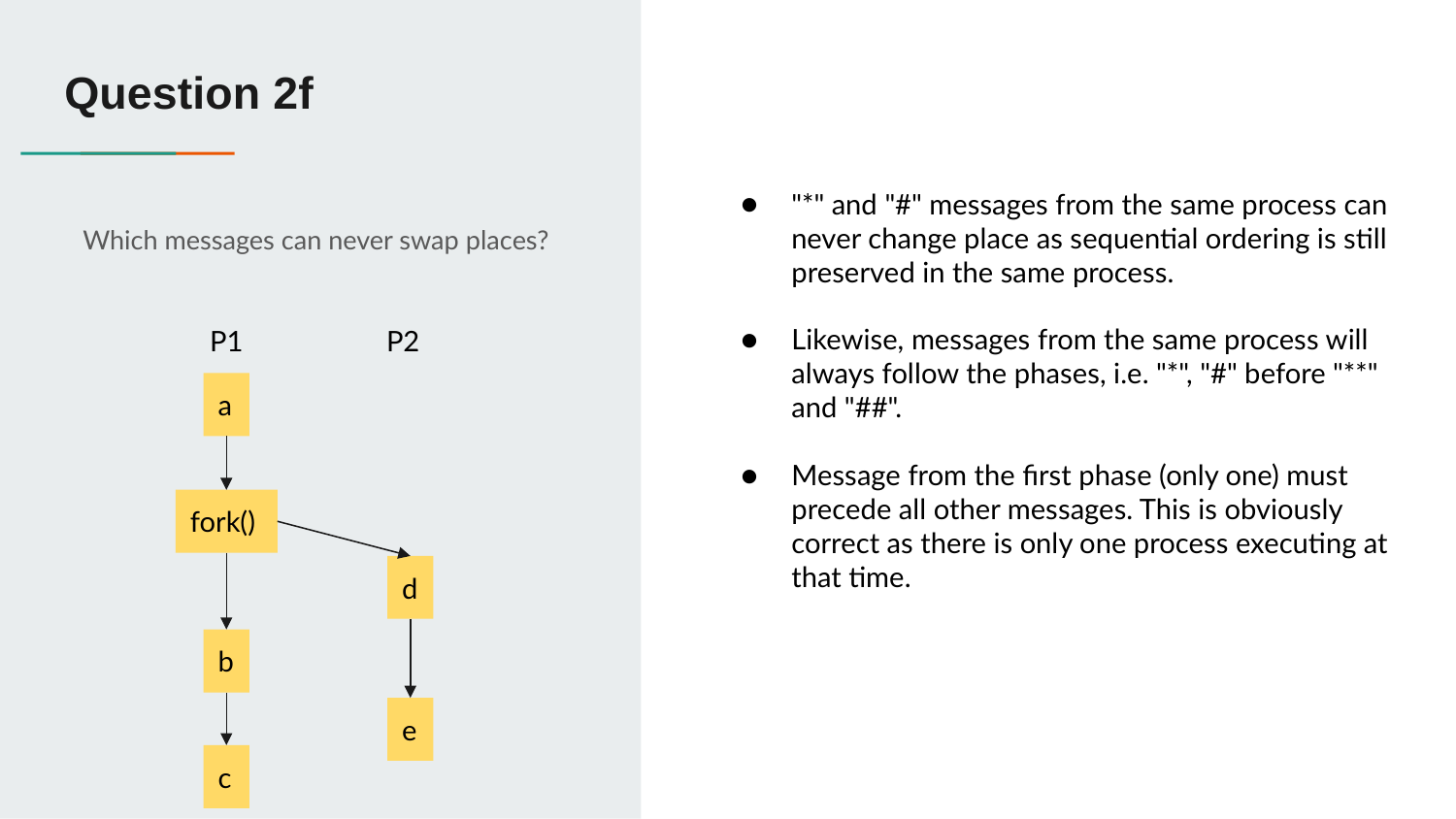

# Question 2f
"*" and "#" messages from the same process can never change place as sequential ordering is still preserved in the same process.

Likewise, messages from the same process will always follow the phases, i.e. "*", "#" before "**" and "##".

Message from the first phase (only one) must precede all other messages. This is obviously correct as there is only one process executing at that time.

Which messages can never swap places?
P1
P2
a
fork()
d
b
e
c